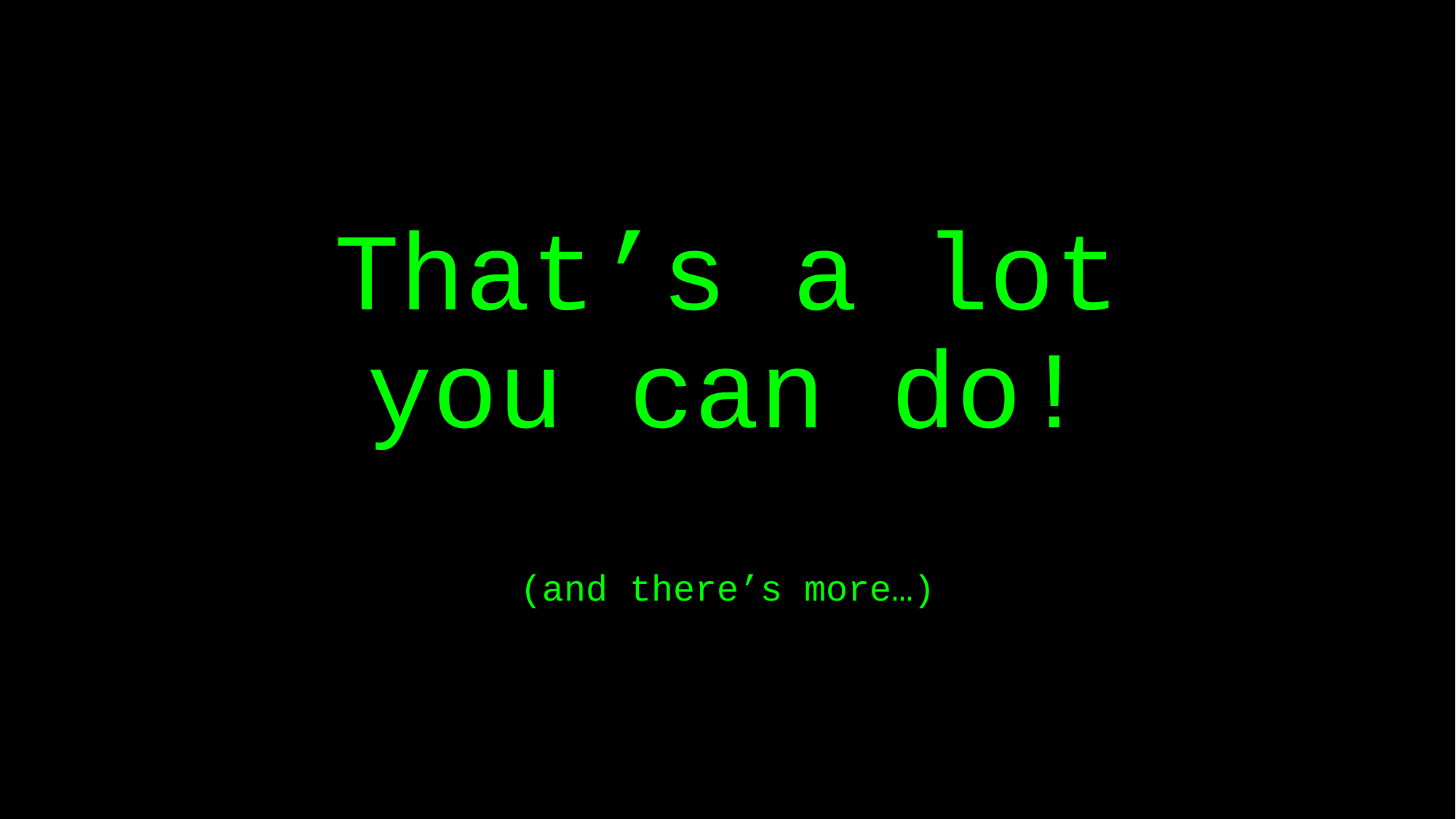

# That’s a lot you can do! (and there’s more…)